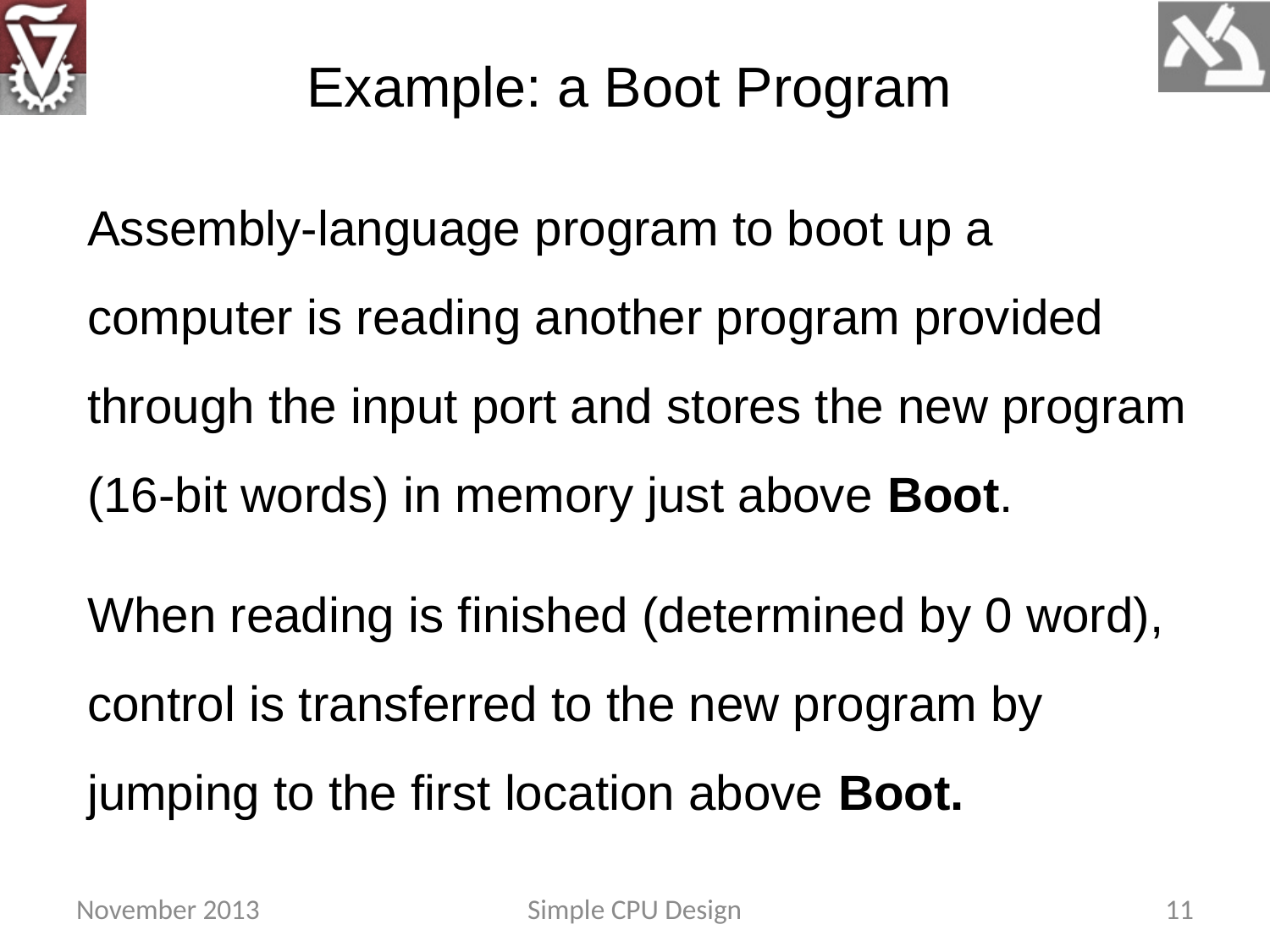

Example: a Boot Program
Assembly-language program to boot up a computer is reading another program provided through the input port and stores the new program (16-bit words) in memory just above Boot.
When reading is finished (determined by 0 word), control is transferred to the new program by jumping to the first location above Boot.
November 2013
Simple CPU Design
11